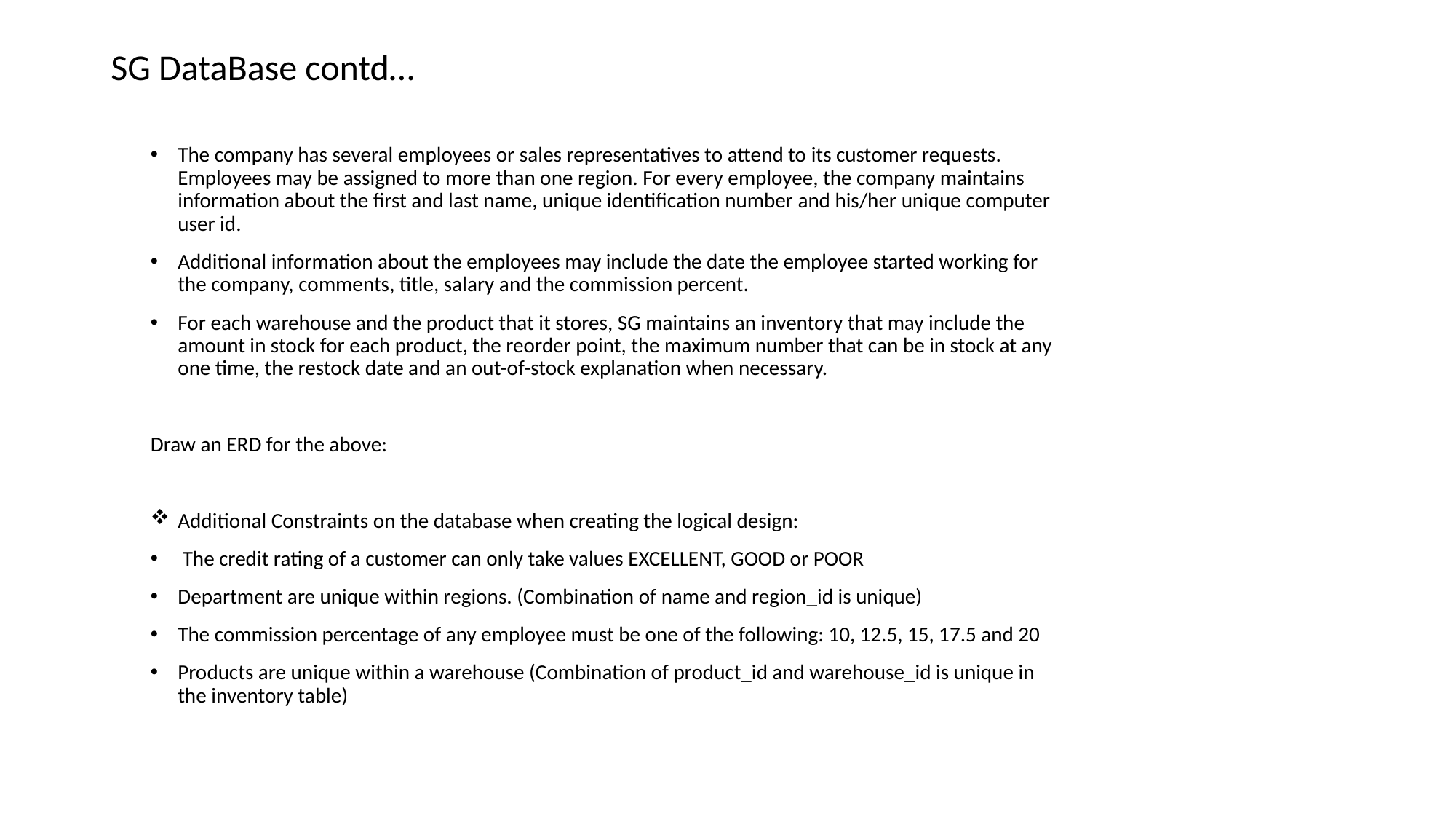

# SG DataBase contd…
The company has several employees or sales representatives to attend to its customer requests. Employees may be assigned to more than one region. For every employee, the company maintains information about the first and last name, unique identification number and his/her unique computer user id.
Additional information about the employees may include the date the employee started working for the company, comments, title, salary and the commission percent.
For each warehouse and the product that it stores, SG maintains an inventory that may include the amount in stock for each product, the reorder point, the maximum number that can be in stock at any one time, the restock date and an out-of-stock explanation when necessary.

Draw an ERD for the above:

Additional Constraints on the database when creating the logical design:
 The credit rating of a customer can only take values EXCELLENT, GOOD or POOR
Department are unique within regions. (Combination of name and region_id is unique)
The commission percentage of any employee must be one of the following: 10, 12.5, 15, 17.5 and 20
Products are unique within a warehouse (Combination of product_id and warehouse_id is unique in the inventory table)